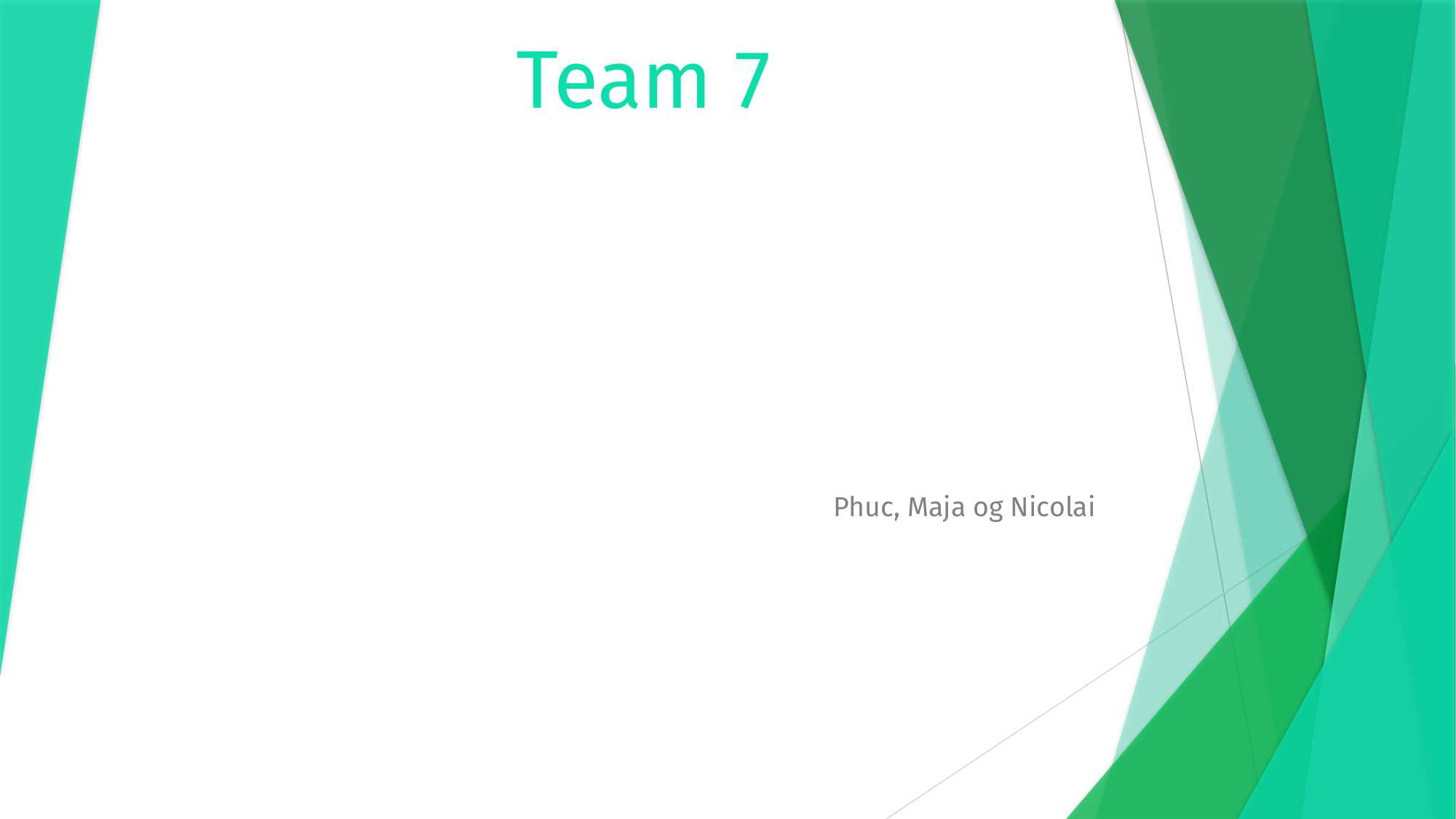

# Team 7
Phuc, Maja og Nicolai